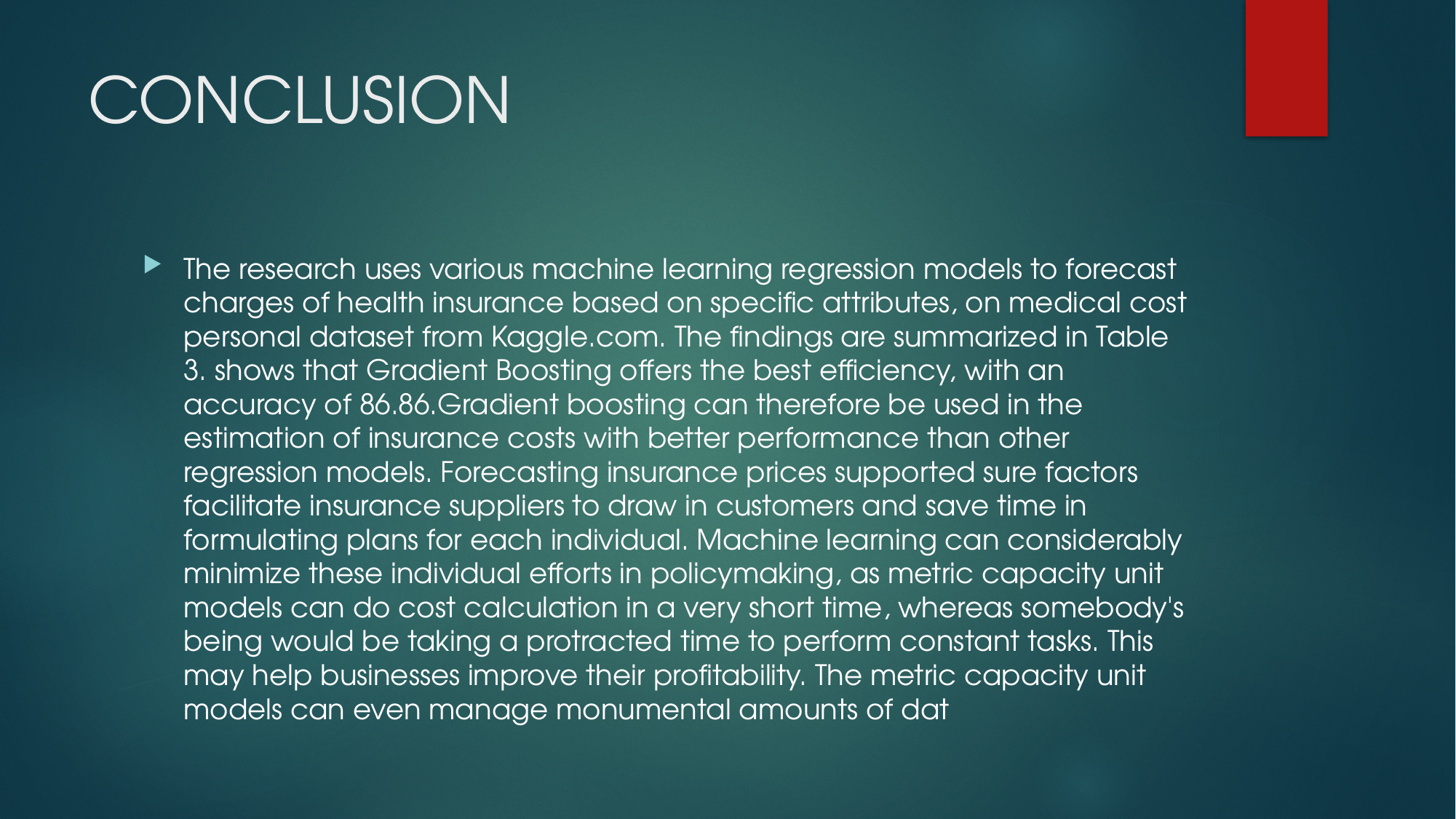

# CONCLUSION
The research uses various machine learning regression models to forecast charges of health insurance based on specific attributes, on medical cost personal dataset from Kaggle.com. The findings are summarized in Table 3. shows that Gradient Boosting offers the best efficiency, with an accuracy of 86.86.Gradient boosting can therefore be used in the estimation of insurance costs with better performance than other regression models. Forecasting insurance prices supported sure factors facilitate insurance suppliers to draw in customers and save time in formulating plans for each individual. Machine learning can considerably minimize these individual efforts in policymaking, as metric capacity unit models can do cost calculation in a very short time, whereas somebody's being would be taking a protracted time to perform constant tasks. This may help businesses improve their profitability. The metric capacity unit models can even manage monumental amounts of dat